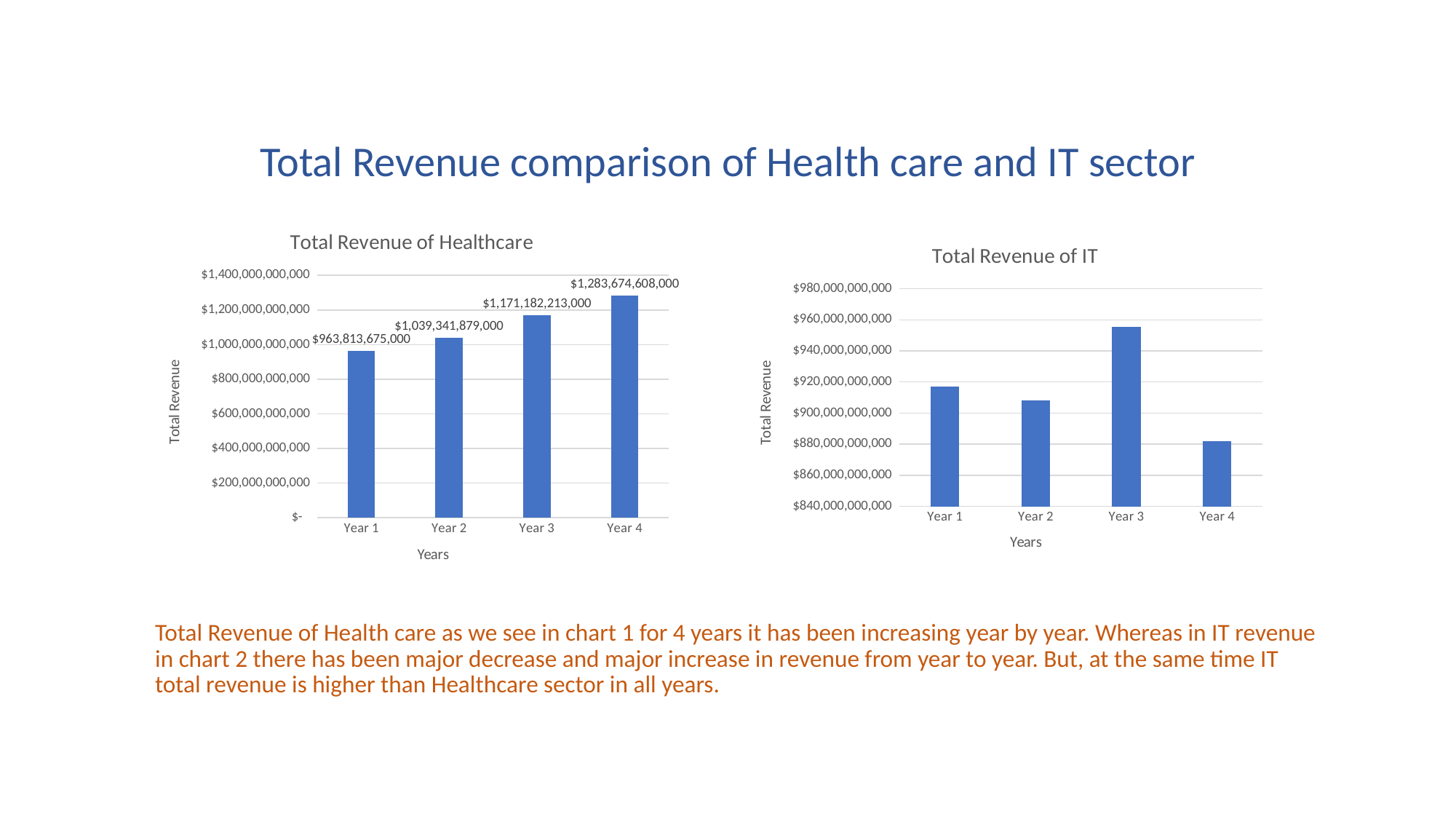

# Total Revenue comparison of Health care and IT sector

### Chart: Total Revenue of Healthcare

| Category | Grand Total |
|---|---|
| Year 1 | 963813675000.0 |
| Year 2 | 1039341879000.0 |
| Year 3 | 1171182213000.0 |
| Year 4 | 1283674608000.0 |

### Chart: Total Revenue of IT

| Category |  |
|---|---|
| Year 1 | 917269645000.0 |
| Year 2 | 908093059000.0 |
| Year 3 | 955502612000.0 |
| Year 4 | 881926904000.0 |
Total Revenue of Health care as we see in chart 1 for 4 years it has been increasing year by year. Whereas in IT revenue in chart 2 there has been major decrease and major increase in revenue from year to year. But, at the same time IT total revenue is higher than Healthcare sector in all years.